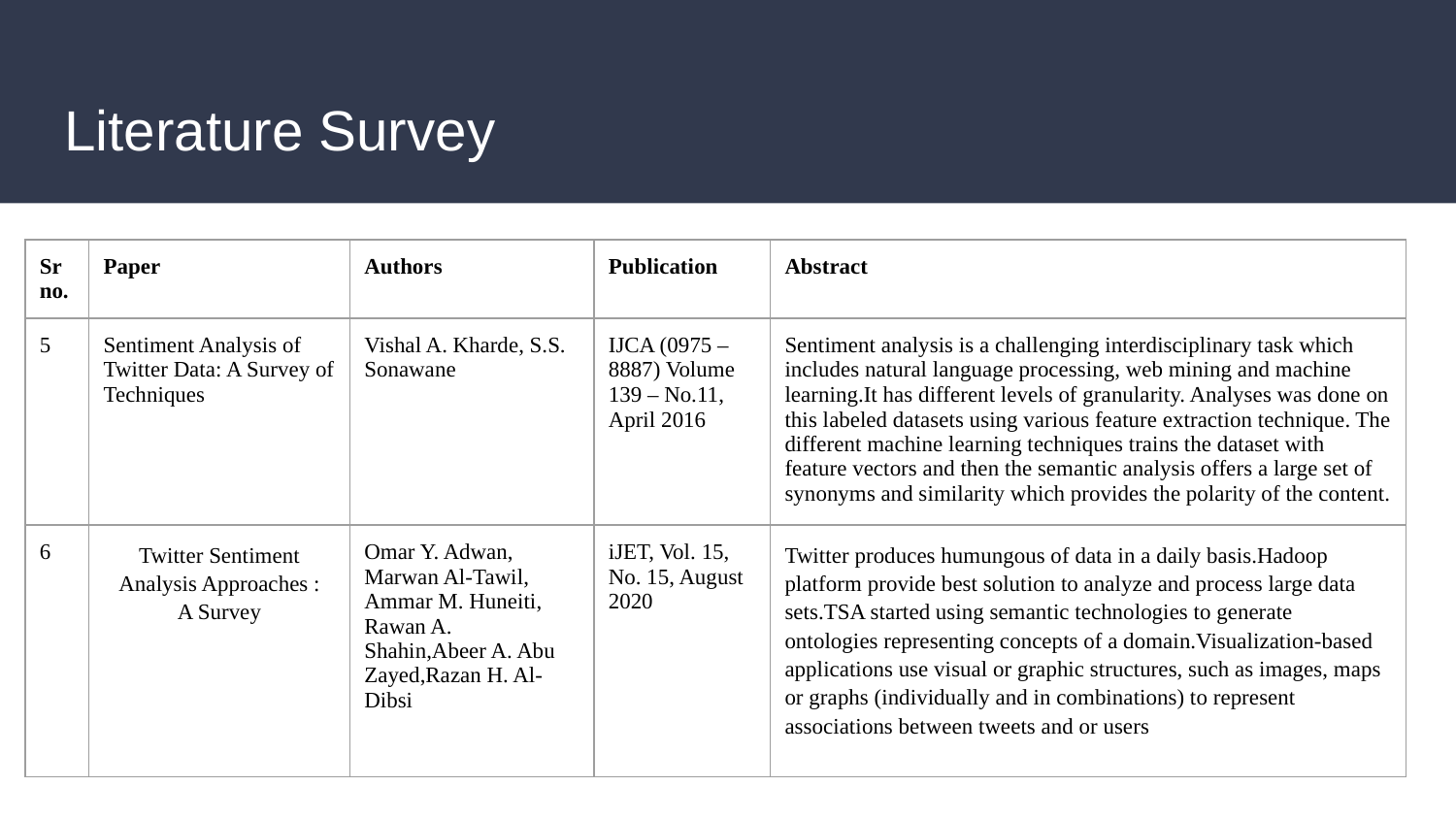

# Literature Survey
| Sr no. | Paper | Authors | Publication | Abstract |
| --- | --- | --- | --- | --- |
| 5 | Sentiment Analysis of Twitter Data: A Survey of Techniques | Vishal A. Kharde, S.S. Sonawane | IJCA (0975 – 8887) Volume 139 – No.11, April 2016 | Sentiment analysis is a challenging interdisciplinary task which includes natural language processing, web mining and machine learning.It has different levels of granularity. Analyses was done on this labeled datasets using various feature extraction technique. The different machine learning techniques trains the dataset with feature vectors and then the semantic analysis offers a large set of synonyms and similarity which provides the polarity of the content. |
| 6 | Twitter Sentiment Analysis Approaches : A Survey | Omar Y. Adwan, Marwan Al-Tawil, Ammar M. Huneiti, Rawan A. Shahin,Abeer A. Abu Zayed,Razan H. Al-Dibsi | iJET, Vol. 15, No. 15, August 2020 | Twitter produces humungous of data in a daily basis.Hadoop platform provide best solution to analyze and process large data sets.TSA started using semantic technologies to generate ontologies representing concepts of a domain.Visualization-based applications use visual or graphic structures, such as images, maps or graphs (individually and in combinations) to represent associations between tweets and or users |